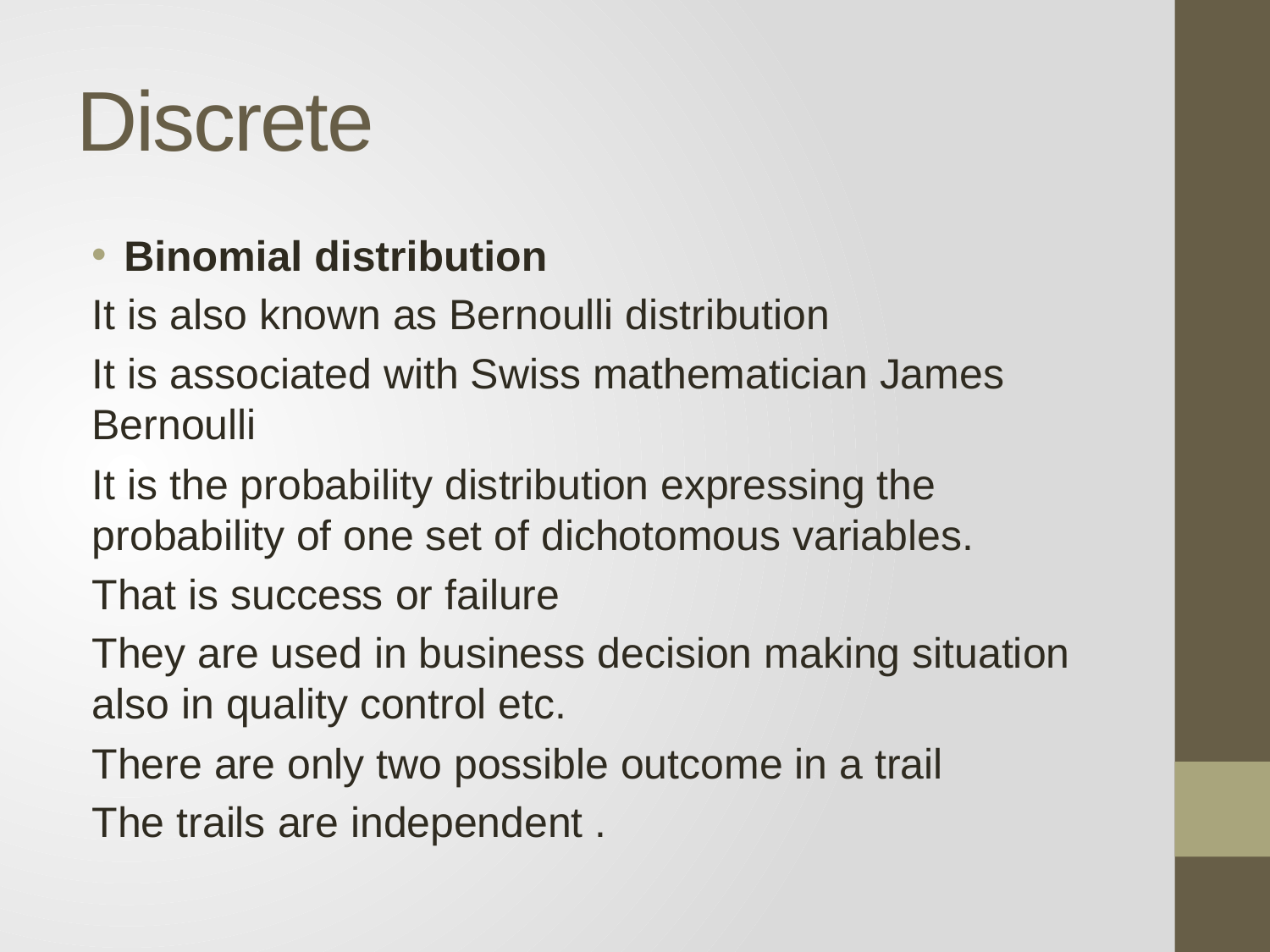

# Discrete
Binomial distribution
It is also known as Bernoulli distribution
It is associated with Swiss mathematician James Bernoulli
It is the probability distribution expressing the probability of one set of dichotomous variables.
That is success or failure
They are used in business decision making situation also in quality control etc.
There are only two possible outcome in a trail
The trails are independent .